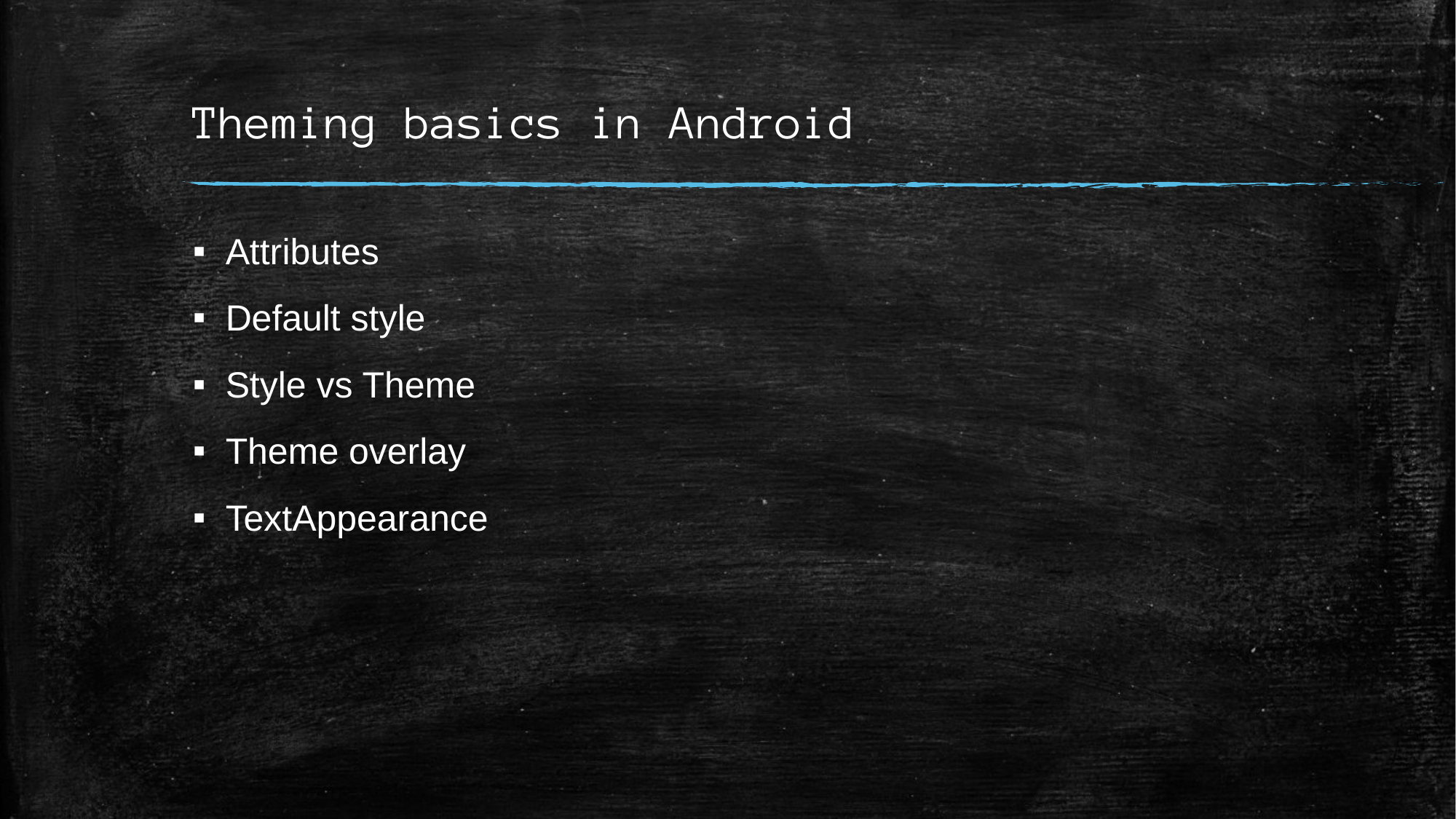

# Theming basics in Android
Attributes
Default style
Style vs Theme
Theme overlay
TextAppearance